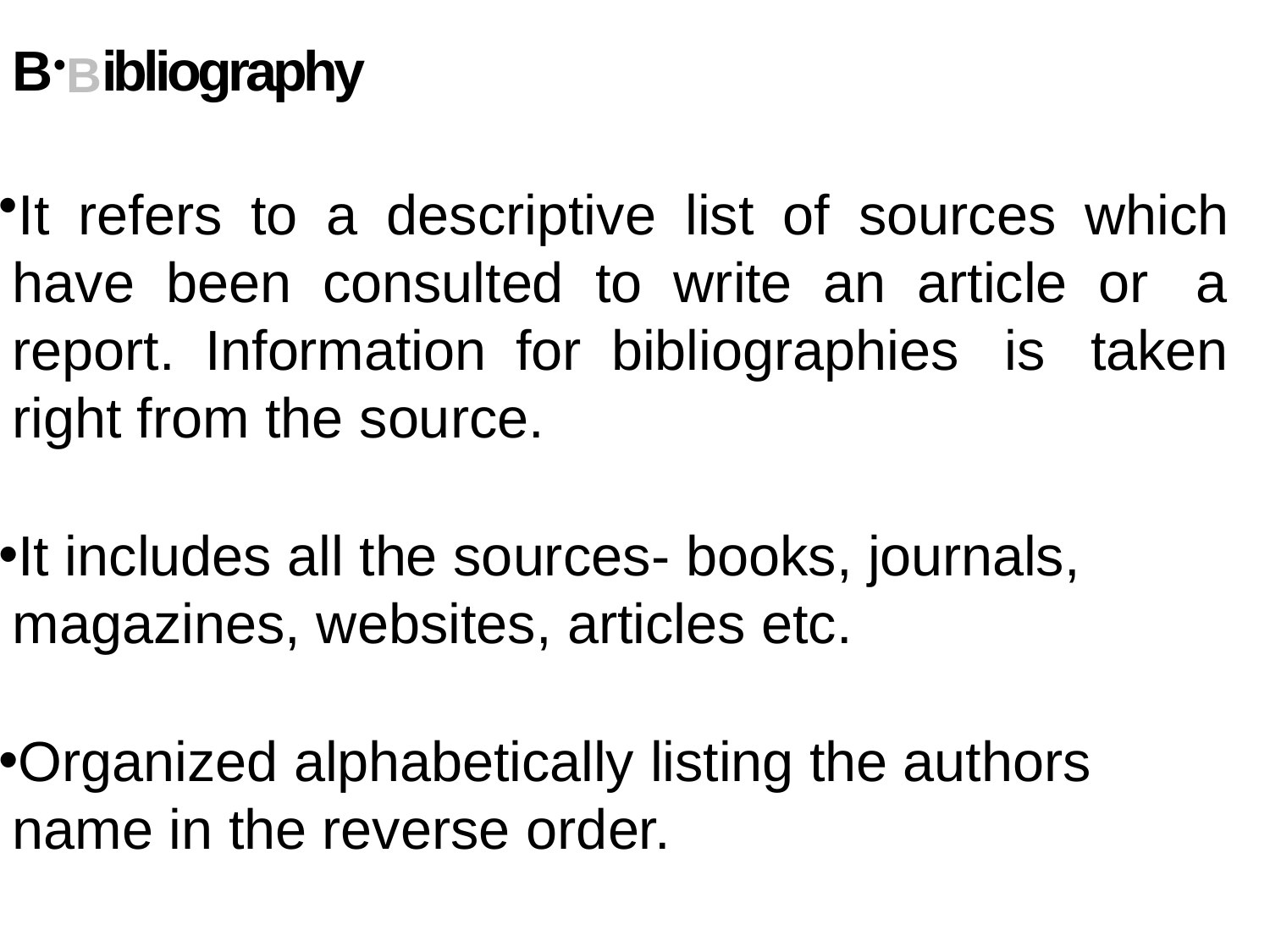

B•Bibliography

It refers to a descriptive list of sources which  have been consulted to write an article or a  report. Information for bibliographies is taken  right from the source.

It includes all the sources- books, journals,  magazines, websites, articles etc.

Organized alphabetically listing the authors  name in the reverse order.